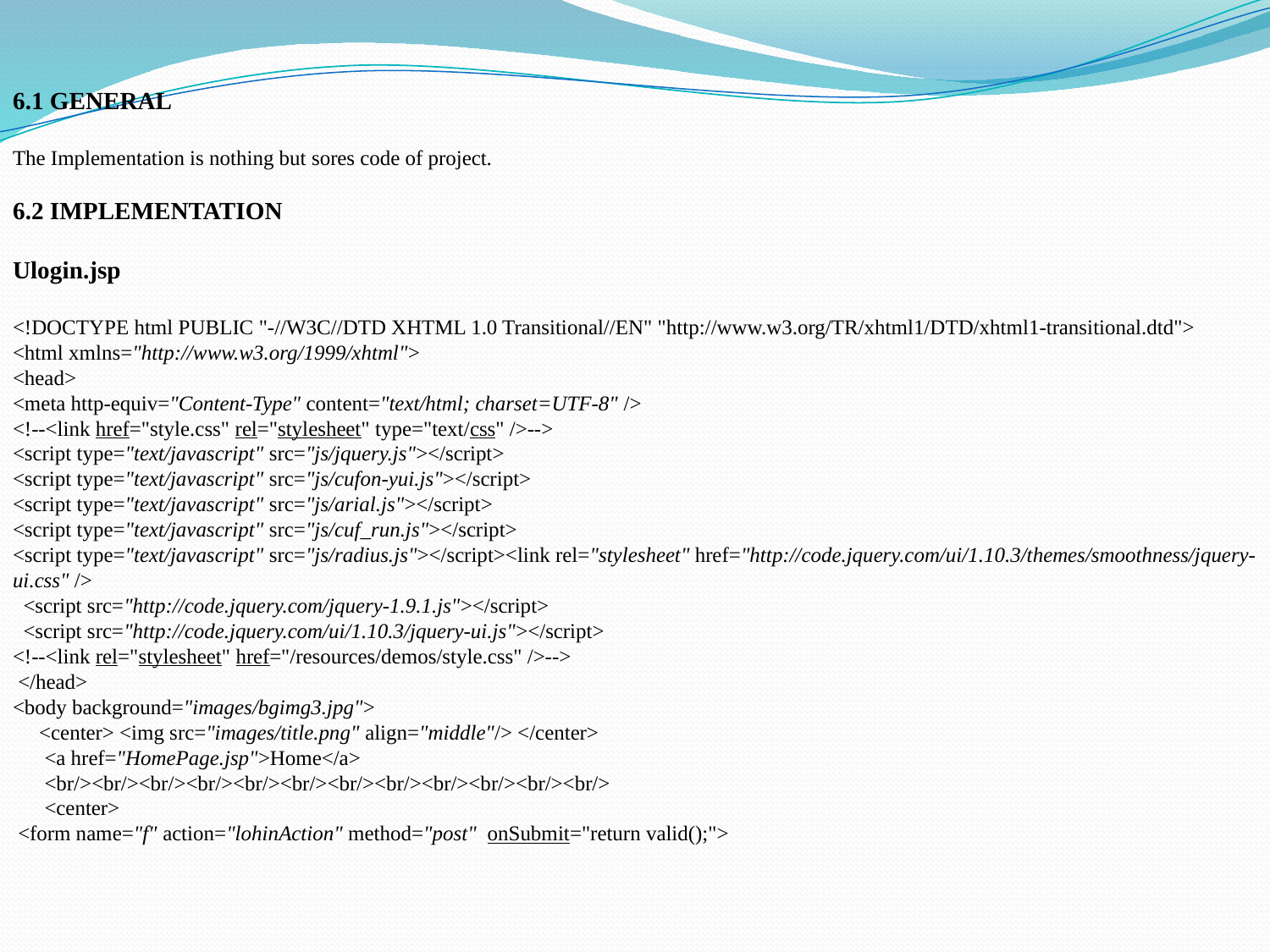

6.1 GENERAL

The Implementation is nothing but sores code of project.

6.2 IMPLEMENTATION

Ulogin.jsp

<!DOCTYPE html PUBLIC "-//W3C//DTD XHTML 1.0 Transitional//EN" "http://www.w3.org/TR/xhtml1/DTD/xhtml1-transitional.dtd">
<html xmlns="http://www.w3.org/1999/xhtml">
<head>
<meta http-equiv="Content-Type" content="text/html; charset=UTF-8" />
<!--<link href="style.css" rel="stylesheet" type="text/css" />-->
<script type="text/javascript" src="js/jquery.js"></script>
<script type="text/javascript" src="js/cufon-yui.js"></script>
<script type="text/javascript" src="js/arial.js"></script>
<script type="text/javascript" src="js/cuf_run.js"></script>
<script type="text/javascript" src="js/radius.js"></script><link rel="stylesheet" href="http://code.jquery.com/ui/1.10.3/themes/smoothness/jquery-ui.css" />
  <script src="http://code.jquery.com/jquery-1.9.1.js"></script>
  <script src="http://code.jquery.com/ui/1.10.3/jquery-ui.js"></script>
<!--<link rel="stylesheet" href="/resources/demos/style.css" />-->
 </head>
<body background="images/bgimg3.jpg">
     <center> <img src="images/title.png" align="middle"/> </center>
      <a href="HomePage.jsp">Home</a>
      <br/><br/><br/><br/><br/><br/><br/><br/><br/><br/><br/><br/>
      <center>
 <form name="f" action="lohinAction" method="post"  onSubmit="return valid();">